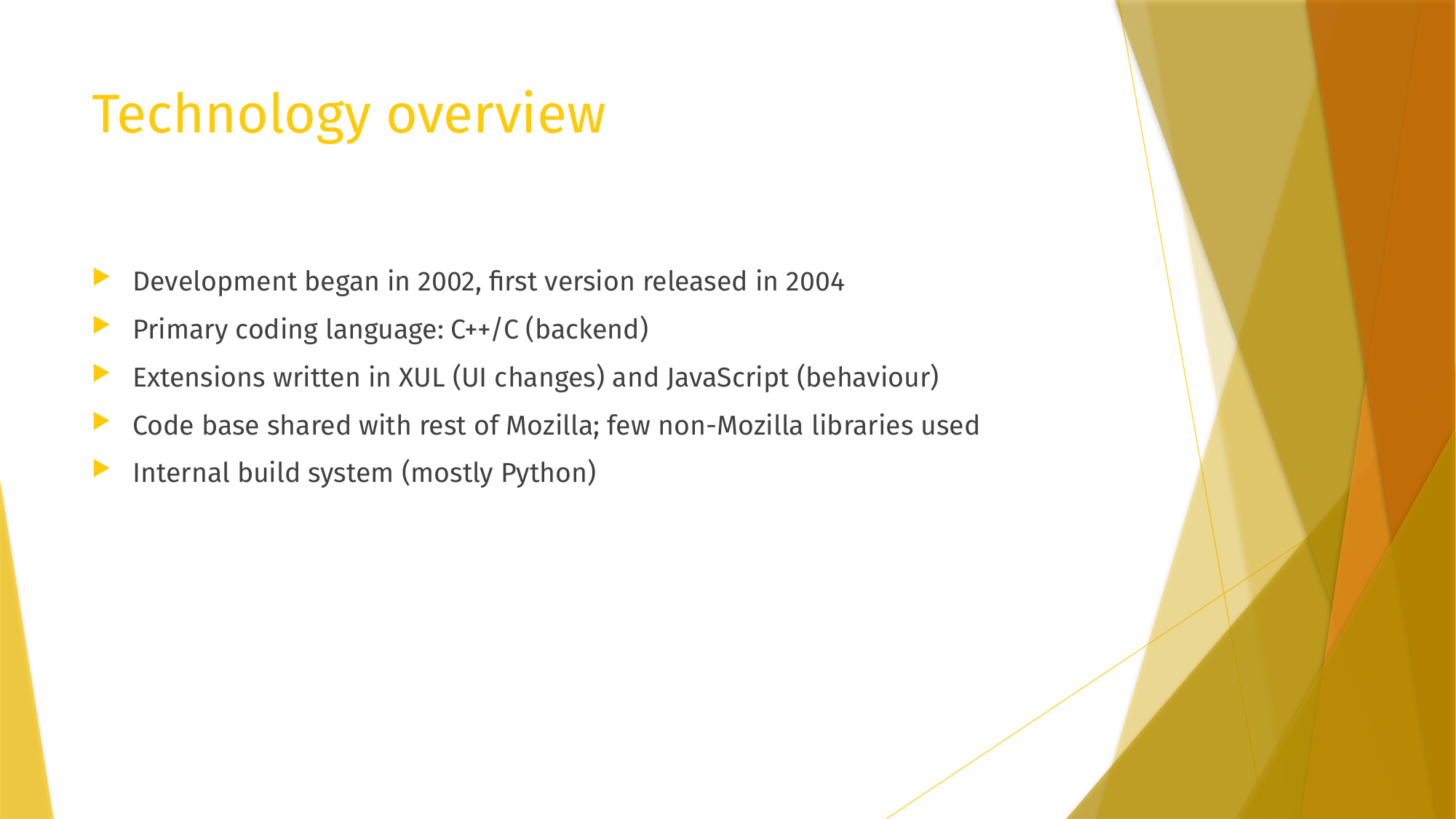

# Technology overview
Development began in 2002, first version released in 2004
Primary coding language: C++/C (backend)
Extensions written in XUL (UI changes) and JavaScript (behaviour)
Code base shared with rest of Mozilla; few non-Mozilla libraries used
Internal build system (mostly Python)